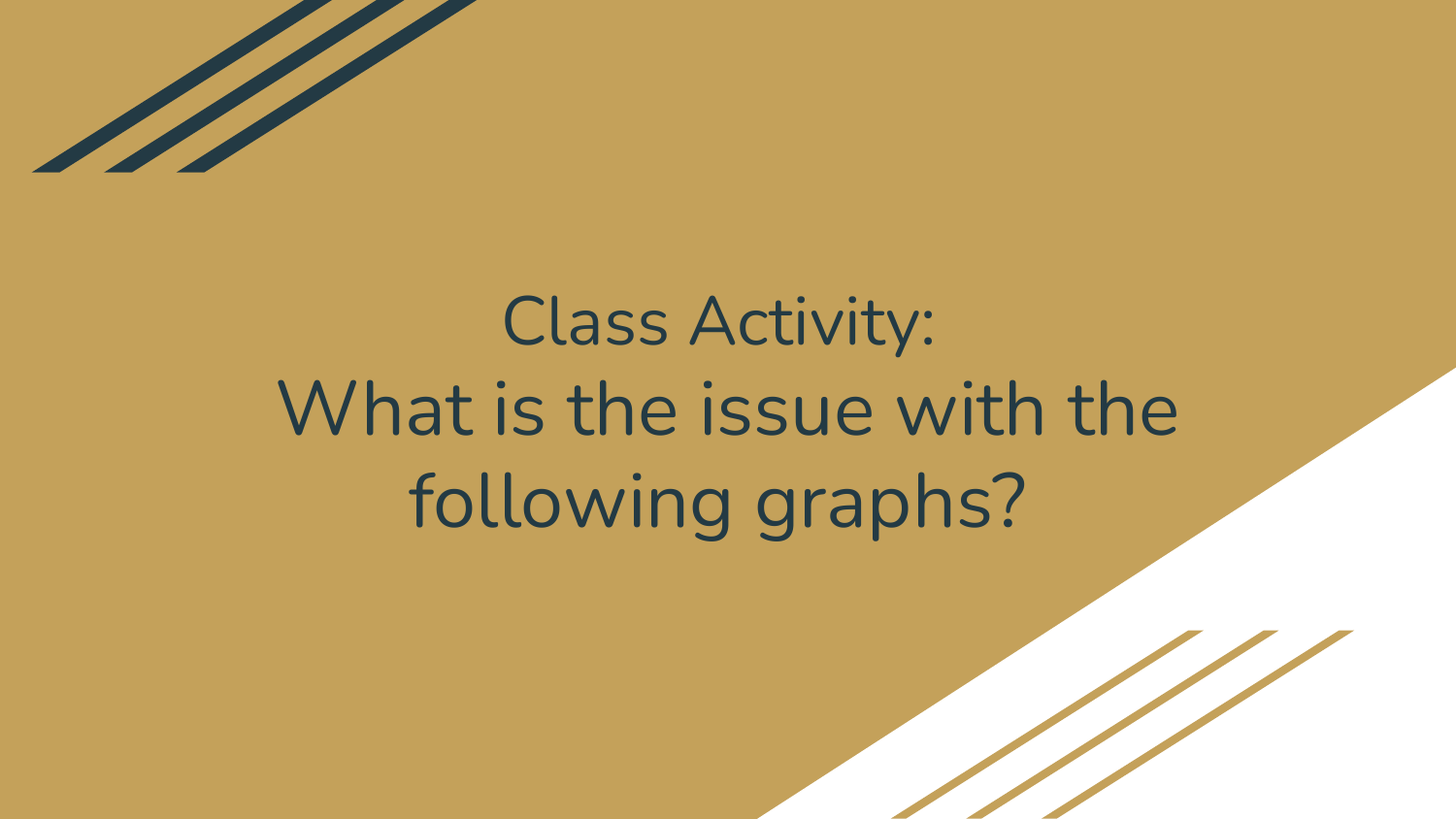

# Class Activity:
What is the issue with the following graphs?